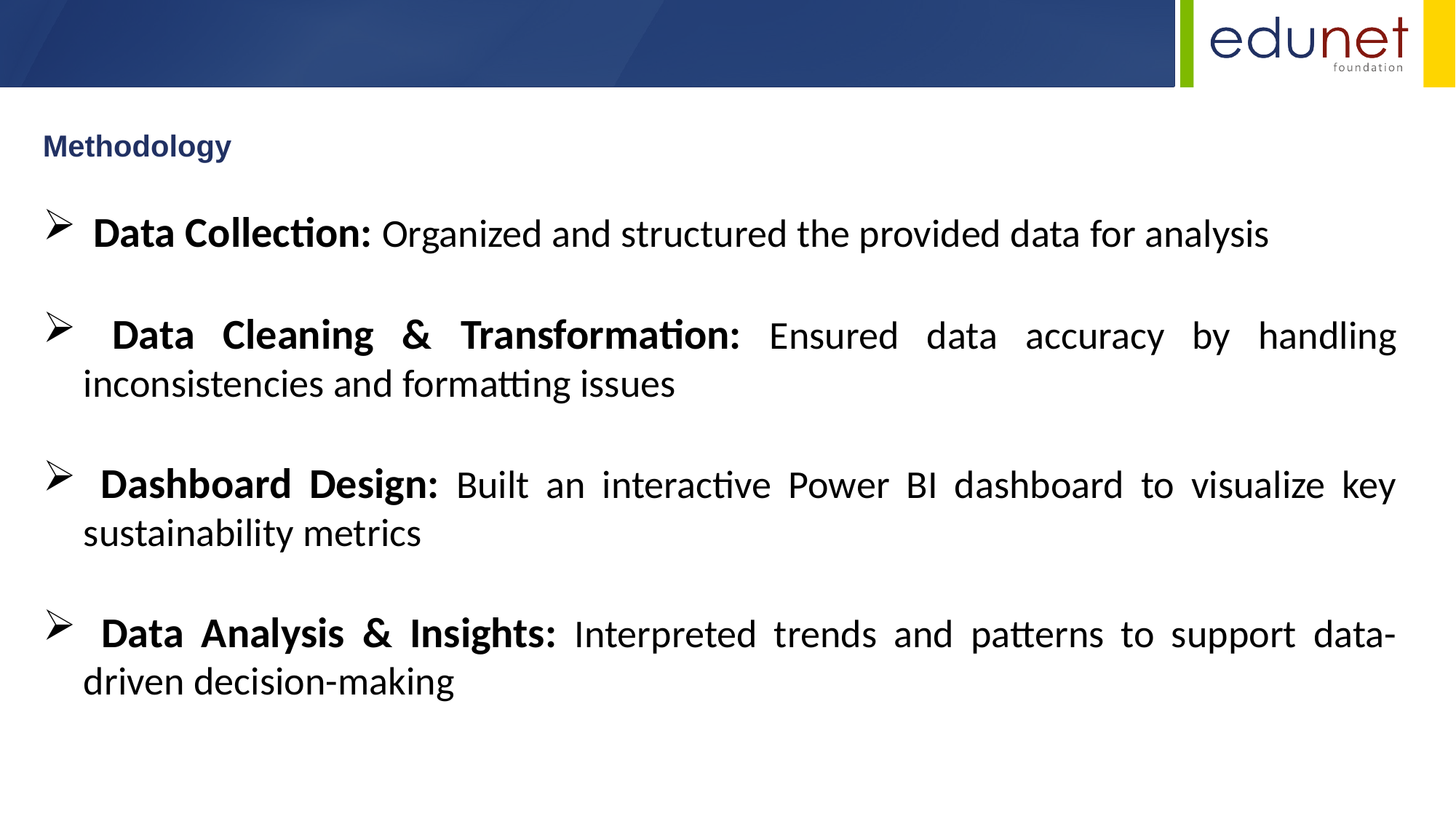

Methodology
 Data Collection: Organized and structured the provided data for analysis

 Data Cleaning & Transformation: Ensured data accuracy by handling inconsistencies and formatting issues

 Dashboard Design: Built an interactive Power BI dashboard to visualize key sustainability metrics

 Data Analysis & Insights: Interpreted trends and patterns to support data-driven decision-making